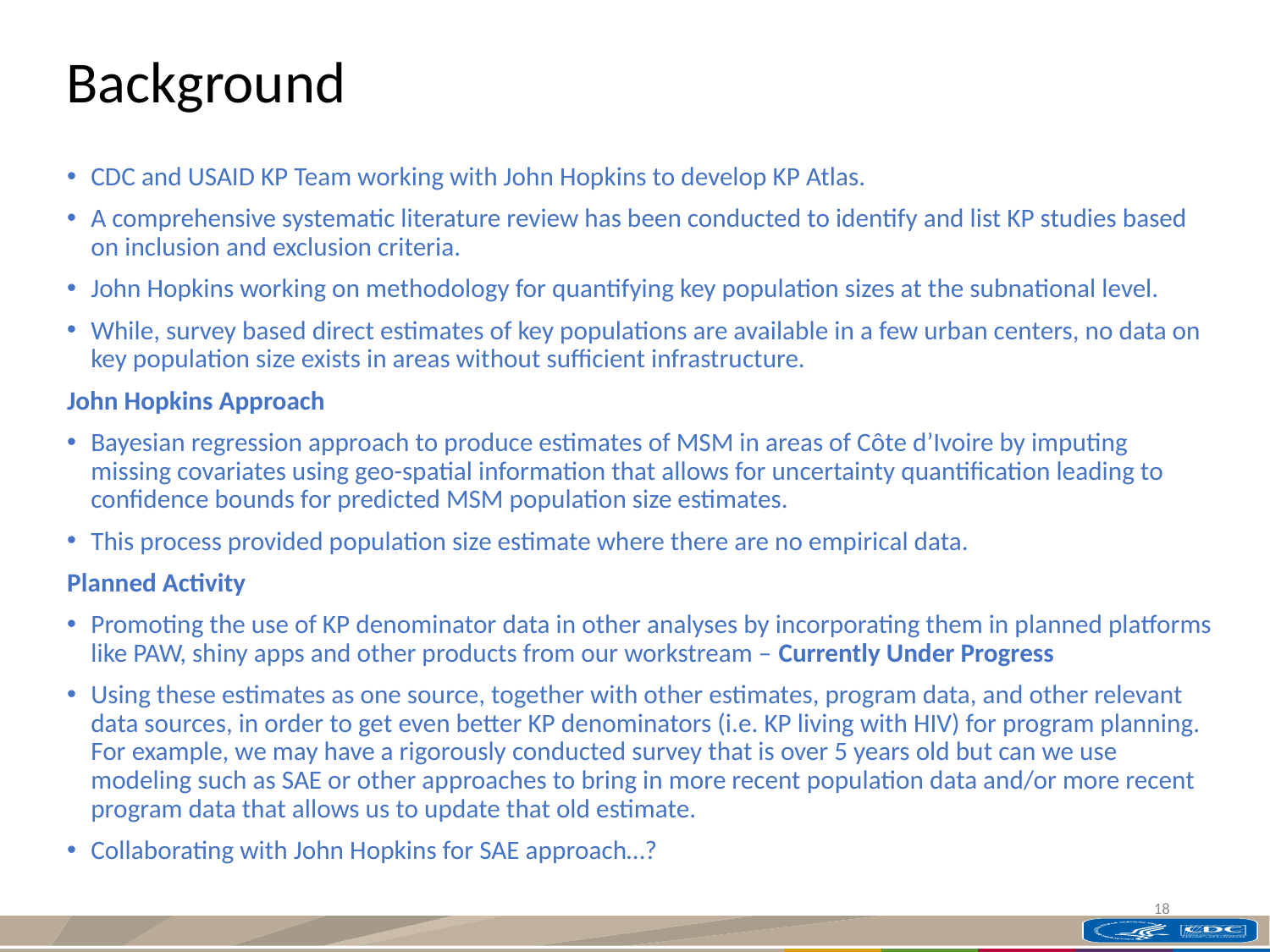

# Background
CDC and USAID KP Team working with John Hopkins to develop KP Atlas.
A comprehensive systematic literature review has been conducted to identify and list KP studies based on inclusion and exclusion criteria.
John Hopkins working on methodology for quantifying key population sizes at the subnational level.
While, survey based direct estimates of key populations are available in a few urban centers, no data on key population size exists in areas without sufficient infrastructure.
John Hopkins Approach
Bayesian regression approach to produce estimates of MSM in areas of Côte d’Ivoire by imputing missing covariates using geo-spatial information that allows for uncertainty quantification leading to confidence bounds for predicted MSM population size estimates.
This process provided population size estimate where there are no empirical data.
Planned Activity
Promoting the use of KP denominator data in other analyses by incorporating them in planned platforms like PAW, shiny apps and other products from our workstream – Currently Under Progress
Using these estimates as one source, together with other estimates, program data, and other relevant data sources, in order to get even better KP denominators (i.e. KP living with HIV) for program planning. For example, we may have a rigorously conducted survey that is over 5 years old but can we use modeling such as SAE or other approaches to bring in more recent population data and/or more recent program data that allows us to update that old estimate.
Collaborating with John Hopkins for SAE approach…?

18